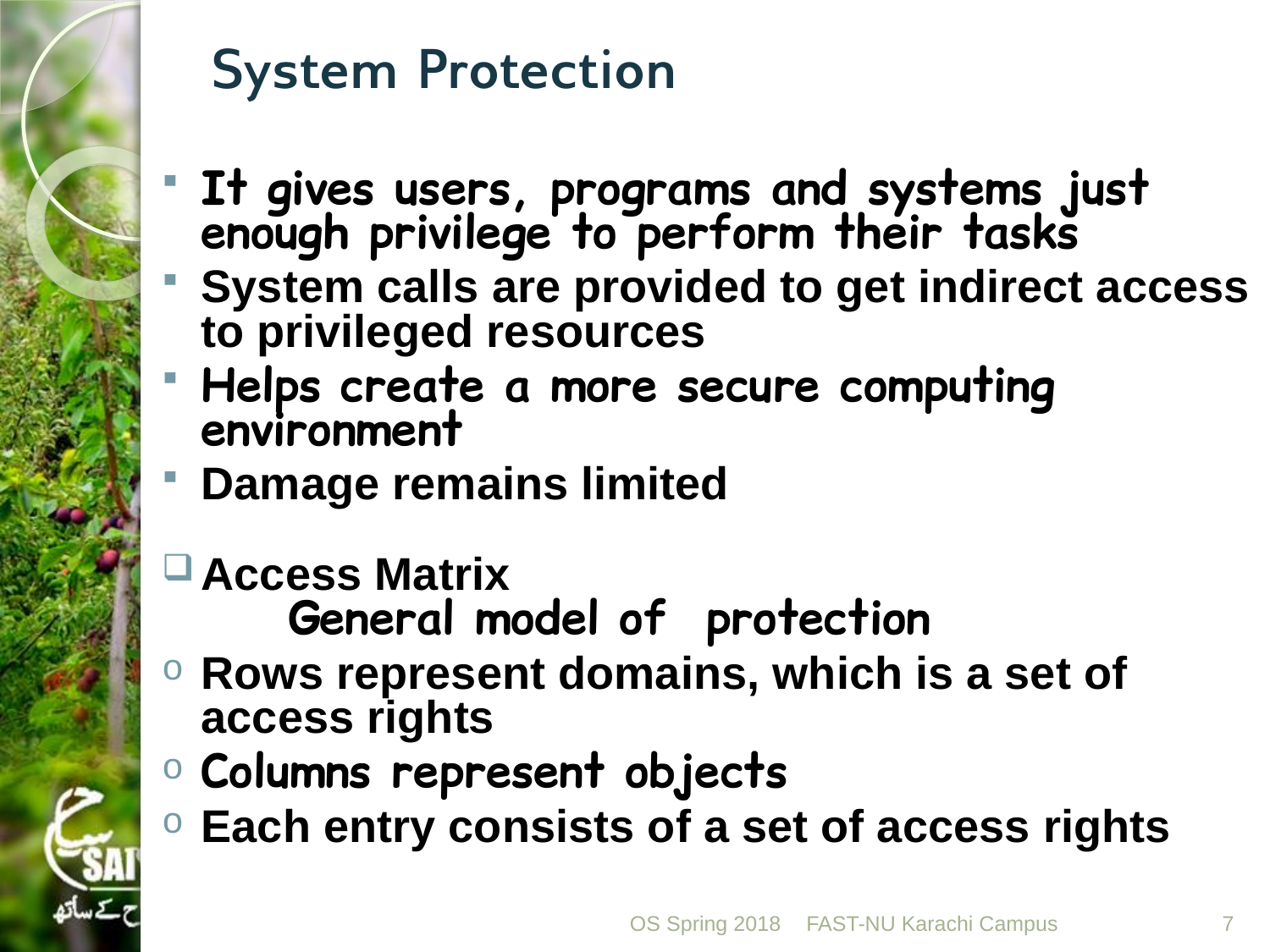

# System Protection
It gives users, programs and systems just enough privilege to perform their tasks
System calls are provided to get indirect access to privileged resources
Helps create a more secure computing environment
Damage remains limited

Access Matrix
	General model of  protection
Rows represent domains, which is a set of access rights
Columns represent objects
Each entry consists of a set of access rights

OS Spring 2018
FAST-NU Karachi Campus
7